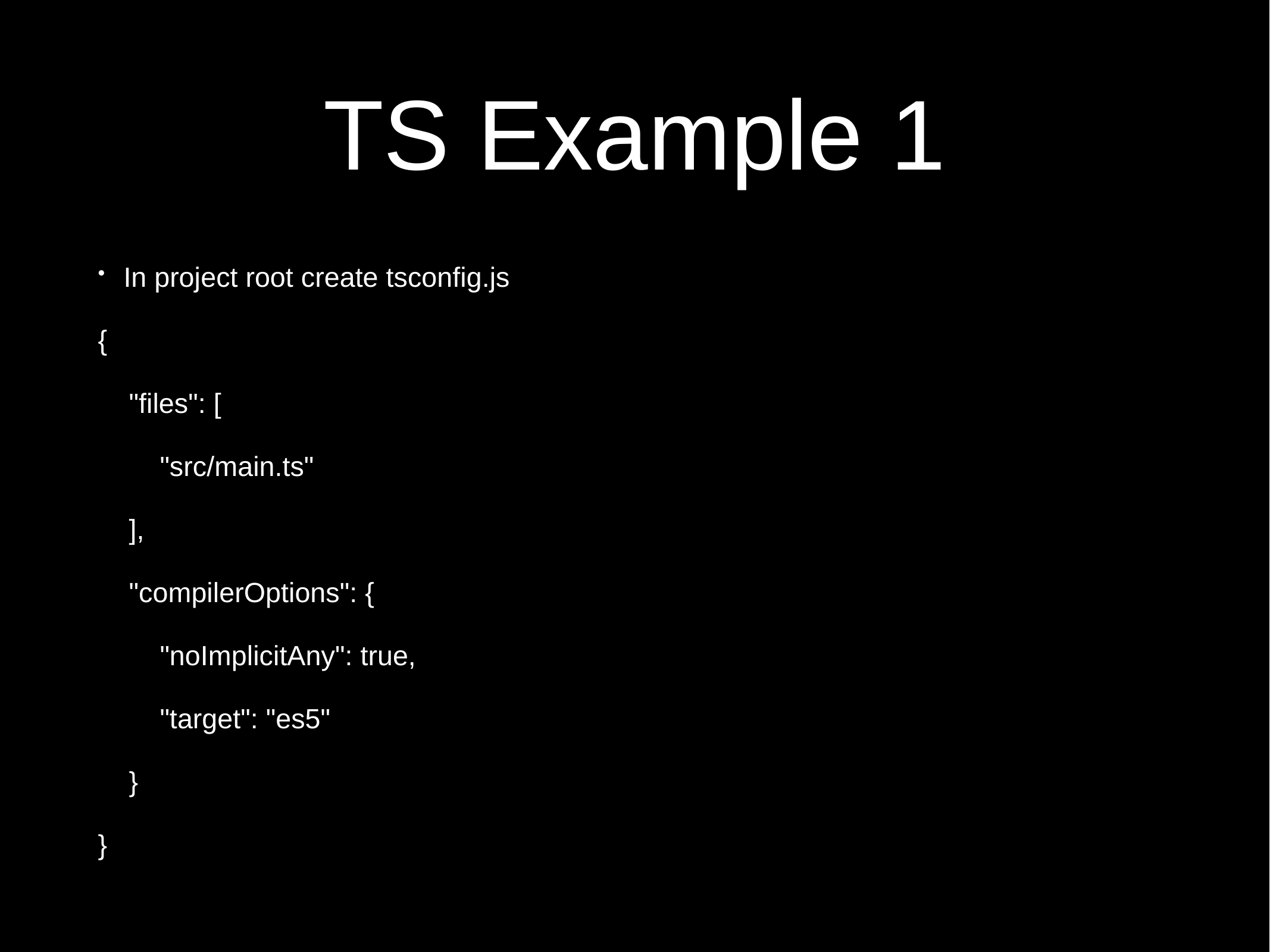

# TS Example 1
In project root create tsconfig.js
{
    "files": [
        "src/main.ts"
    ],
    "compilerOptions": {
        "noImplicitAny": true,
        "target": "es5"
    }
}